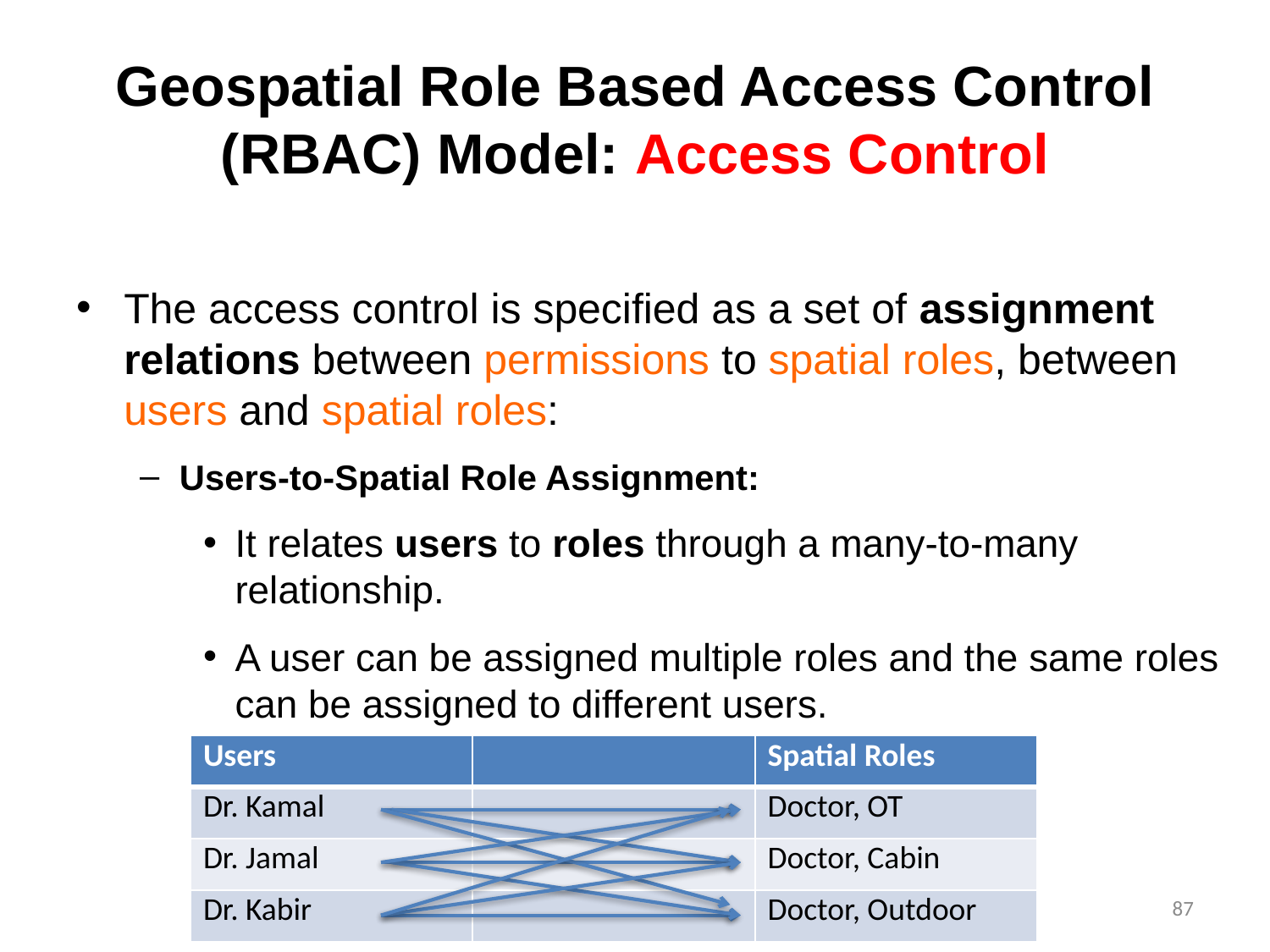

# Geospatial Role Based Access Control (RBAC) Model: Access Control
The access control is specified as a set of assignment relations between permissions to spatial roles, between users and spatial roles:
Users-to-Spatial Role Assignment:
It relates users to roles through a many-to-many relationship.
A user can be assigned multiple roles and the same roles can be assigned to different users.

| Users |  | Spatial Roles |
| --- | --- | --- |
| Dr. Kamal |  | Doctor, OT |
| Dr. Jamal |  | Doctor, Cabin |
| Dr. Kabir |  | Doctor, Outdoor |
87